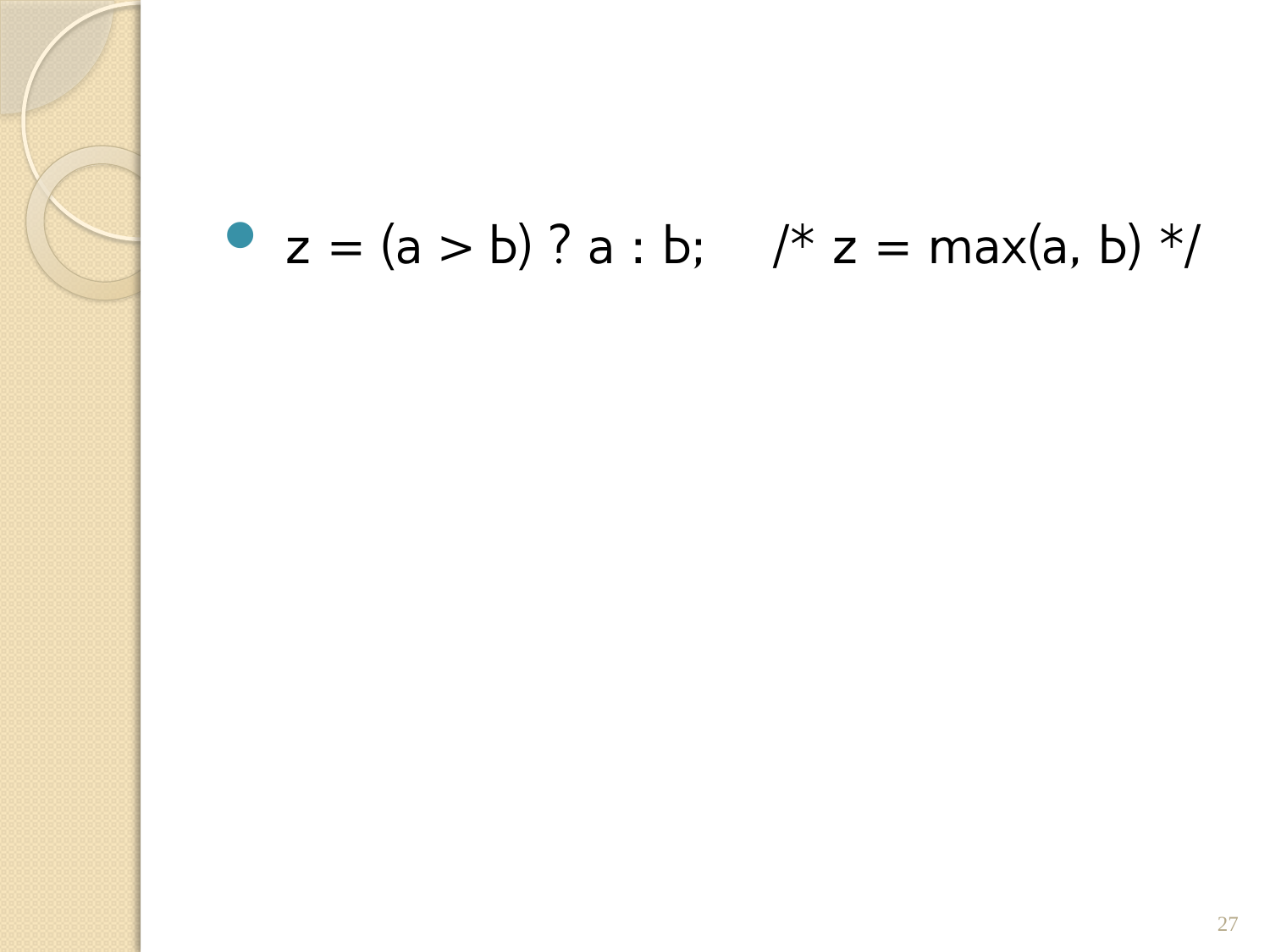

#
 z = (a > b) ? a : b;    /* z = max(a, b) */
27